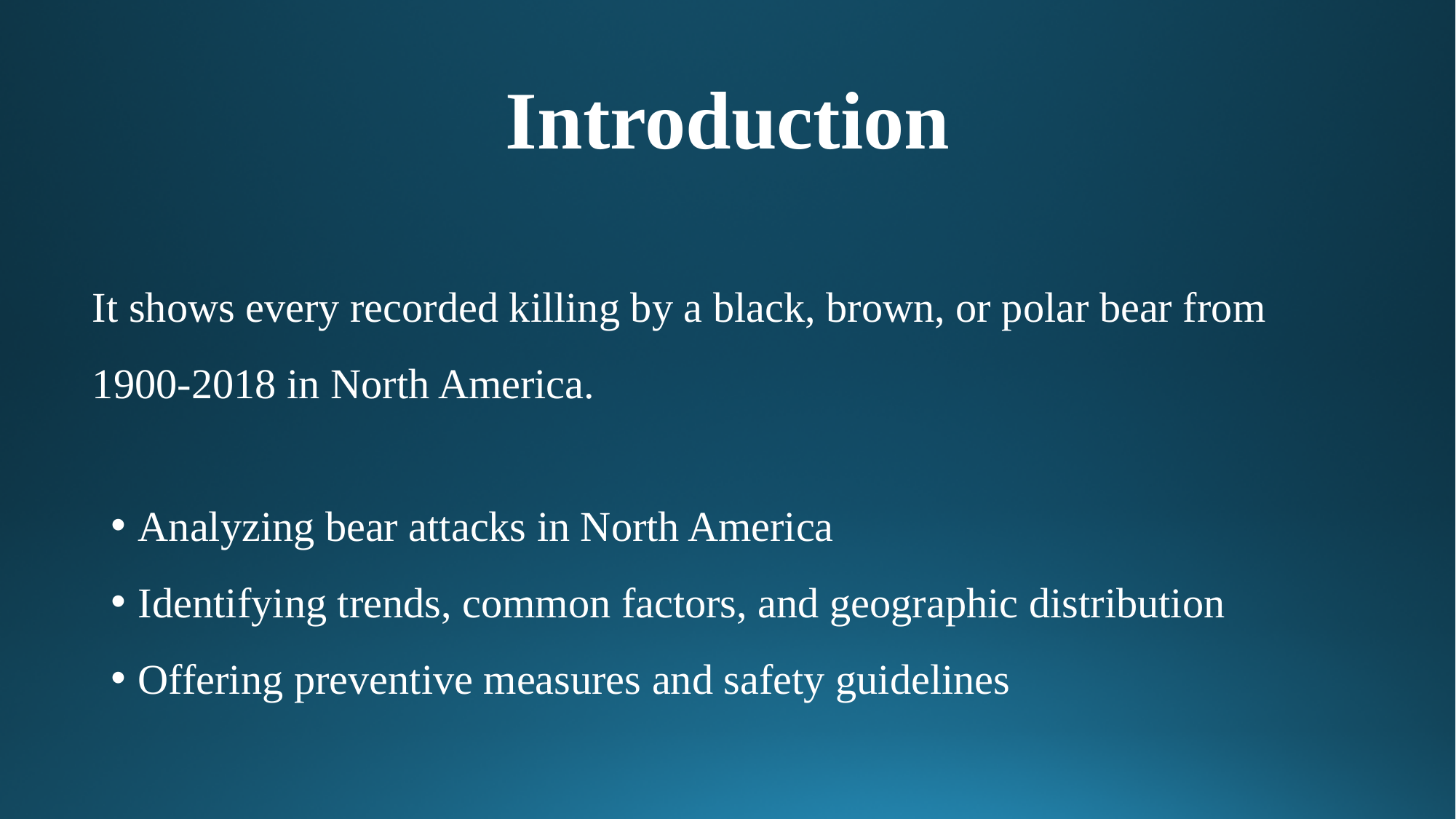

# Introduction
It shows every recorded killing by a black, brown, or polar bear from 1900-2018 in North America.

Analyzing bear attacks in North America
Identifying trends, common factors, and geographic distribution
Offering preventive measures and safety guidelines